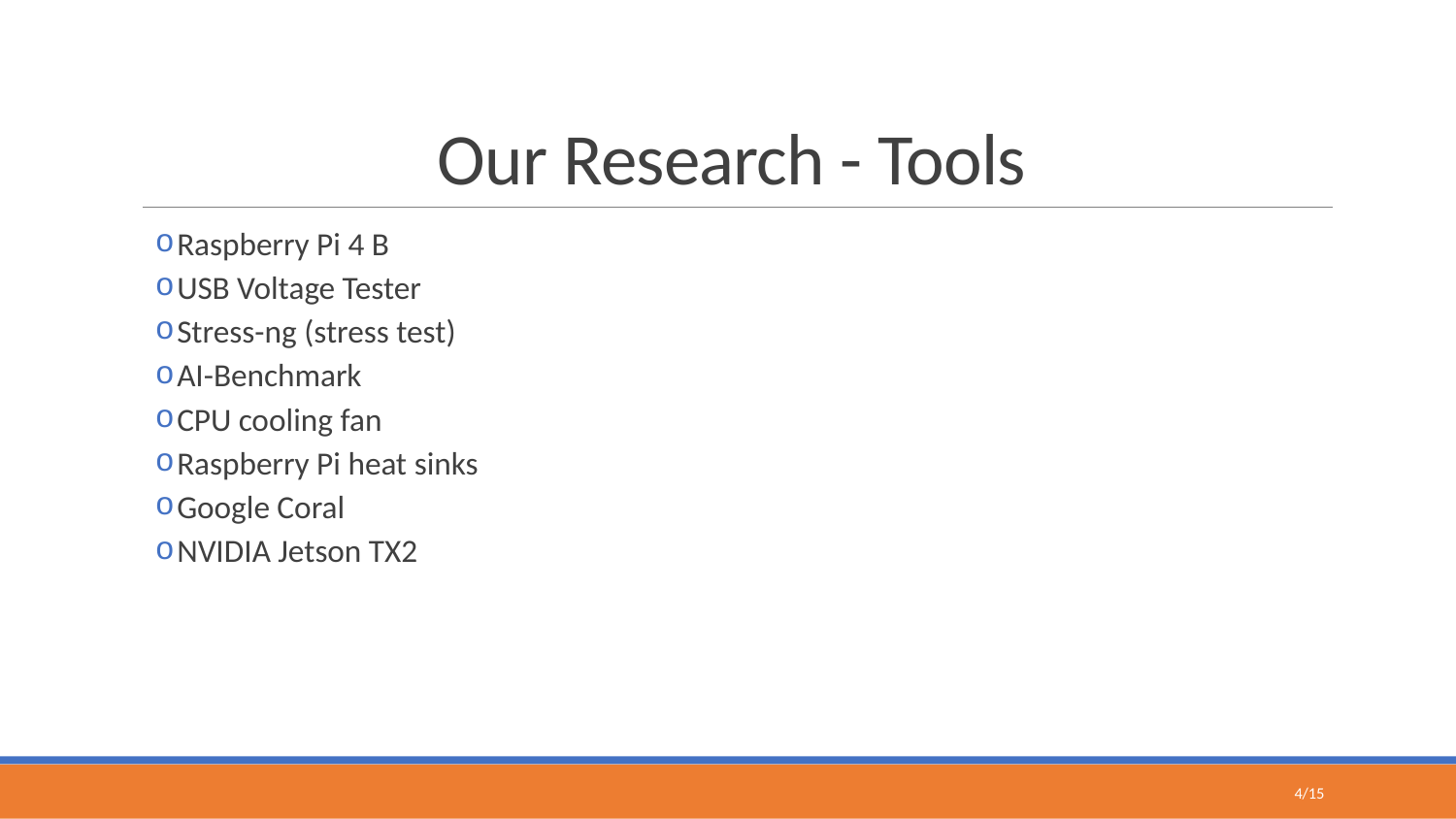

# Our Research - Tools
Raspberry Pi 4 B
USB Voltage Tester
Stress-ng (stress test)
AI-Benchmark
CPU cooling fan
Raspberry Pi heat sinks
Google Coral
NVIDIA Jetson TX2
4/15